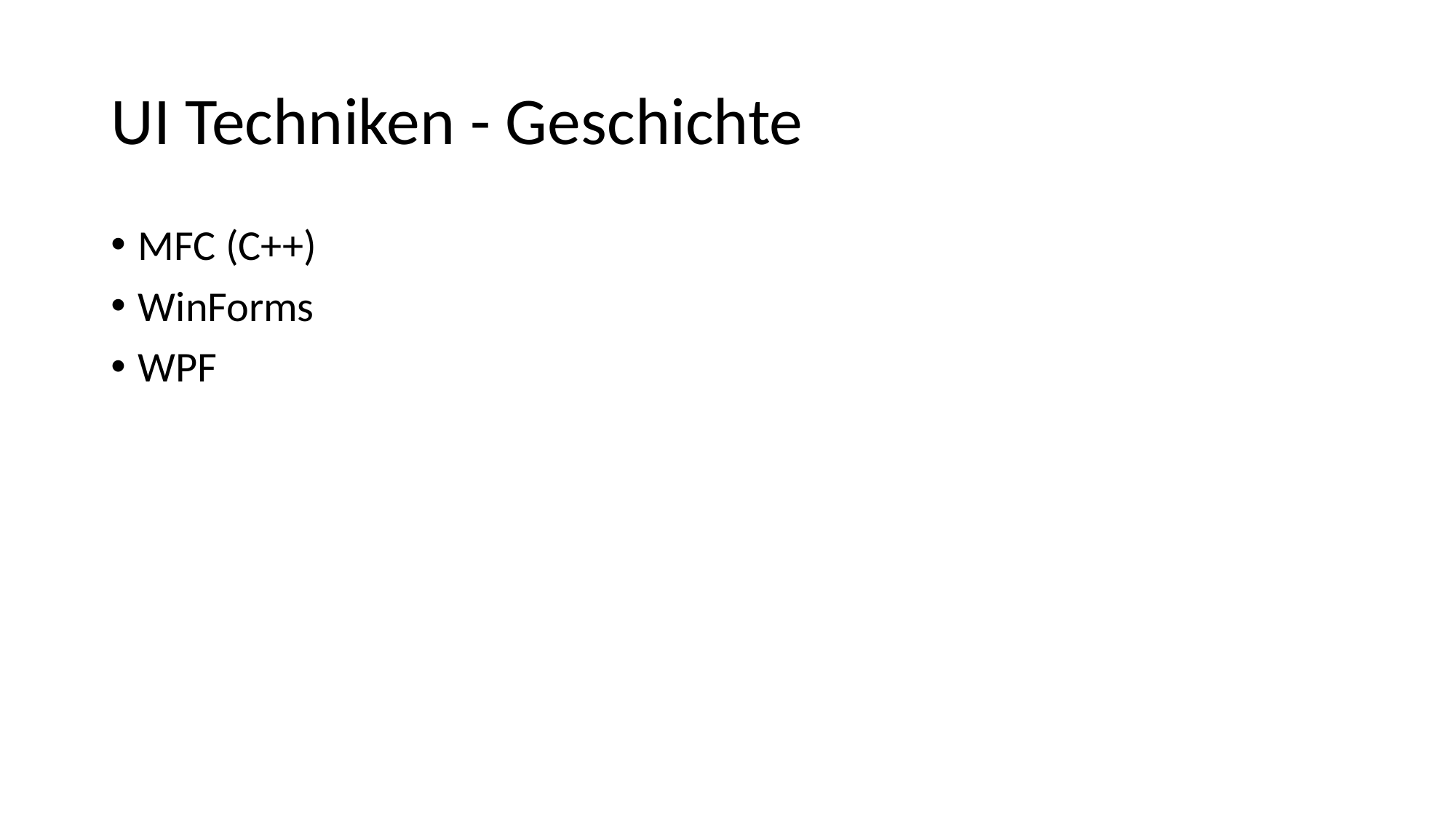

# UI Techniken - Geschichte
MFC (C++)
WinForms
WPF